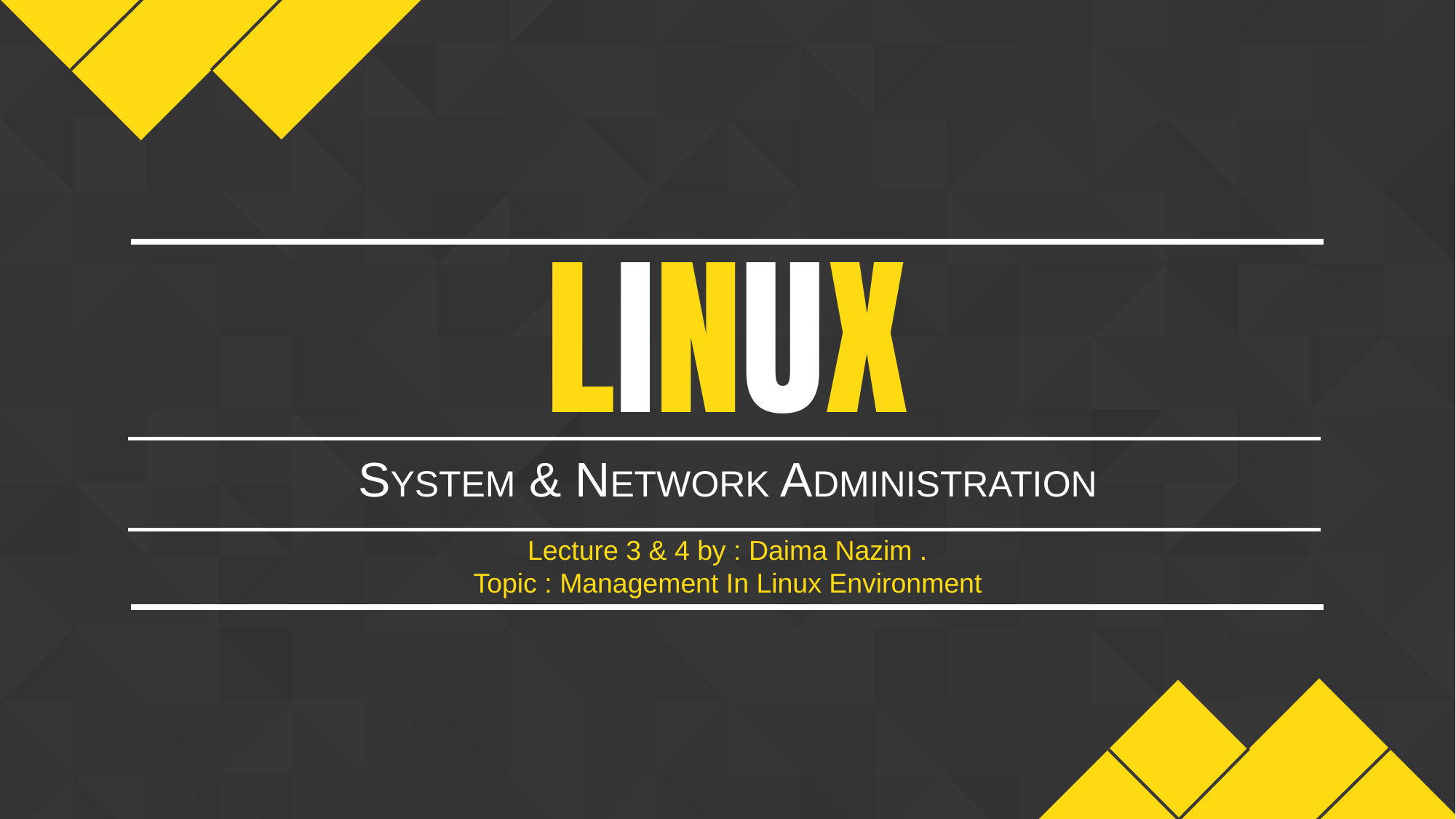

LINUX
SYSTEM & NETWORK ADMINISTRATION
Lecture 3 & 4 by : Daima Nazim .
Topic : Management In Linux Environment